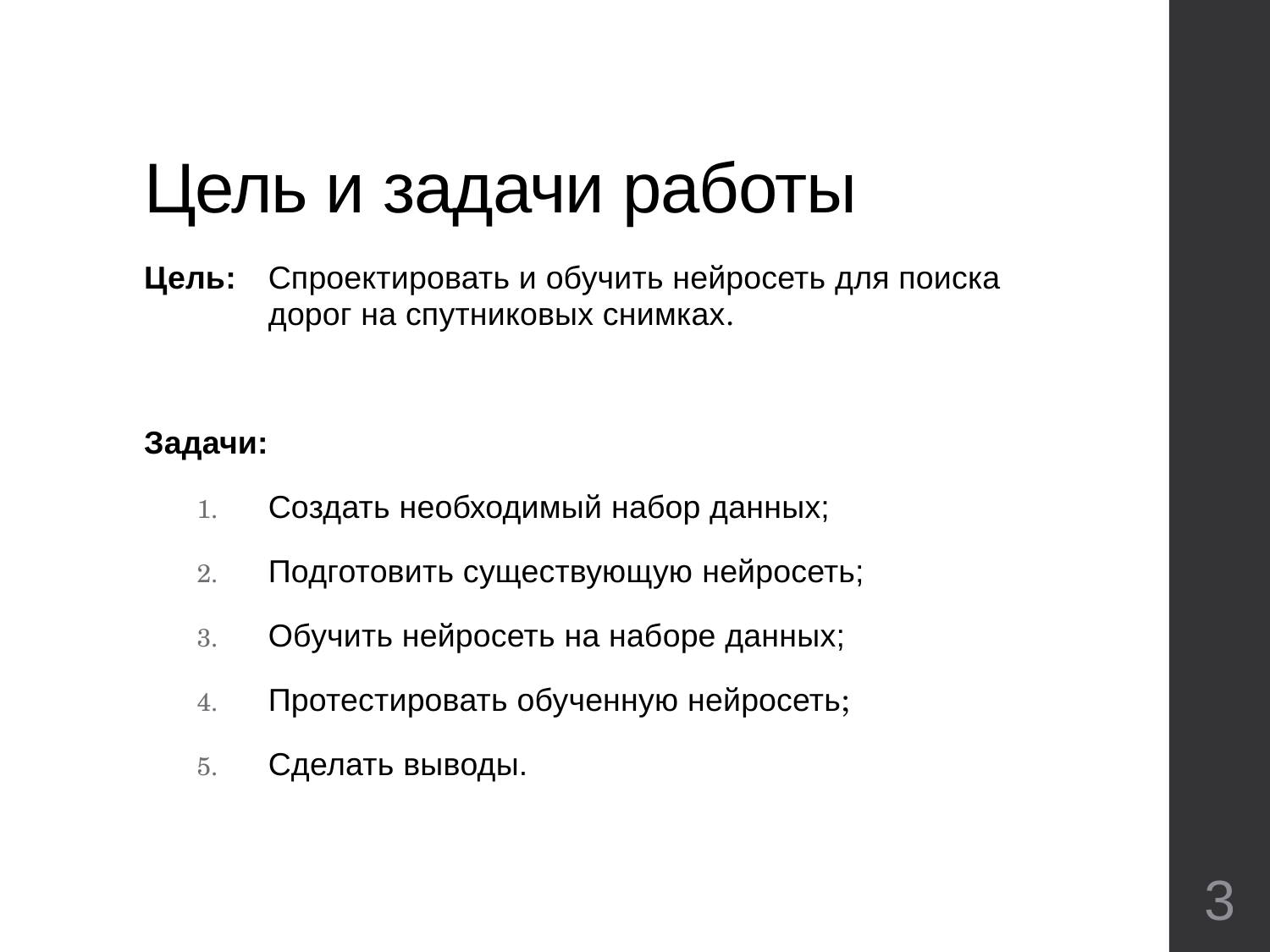

# Цель и задачи работы
Цель:	Спроектировать и обучить нейросеть для поиска дорог на спутниковых снимках.

Задачи:
Создать необходимый набор данных;
Подготовить существующую нейросеть;
Обучить нейросеть на наборе данных;
Протестировать обученную нейросеть;
Сделать выводы.
3